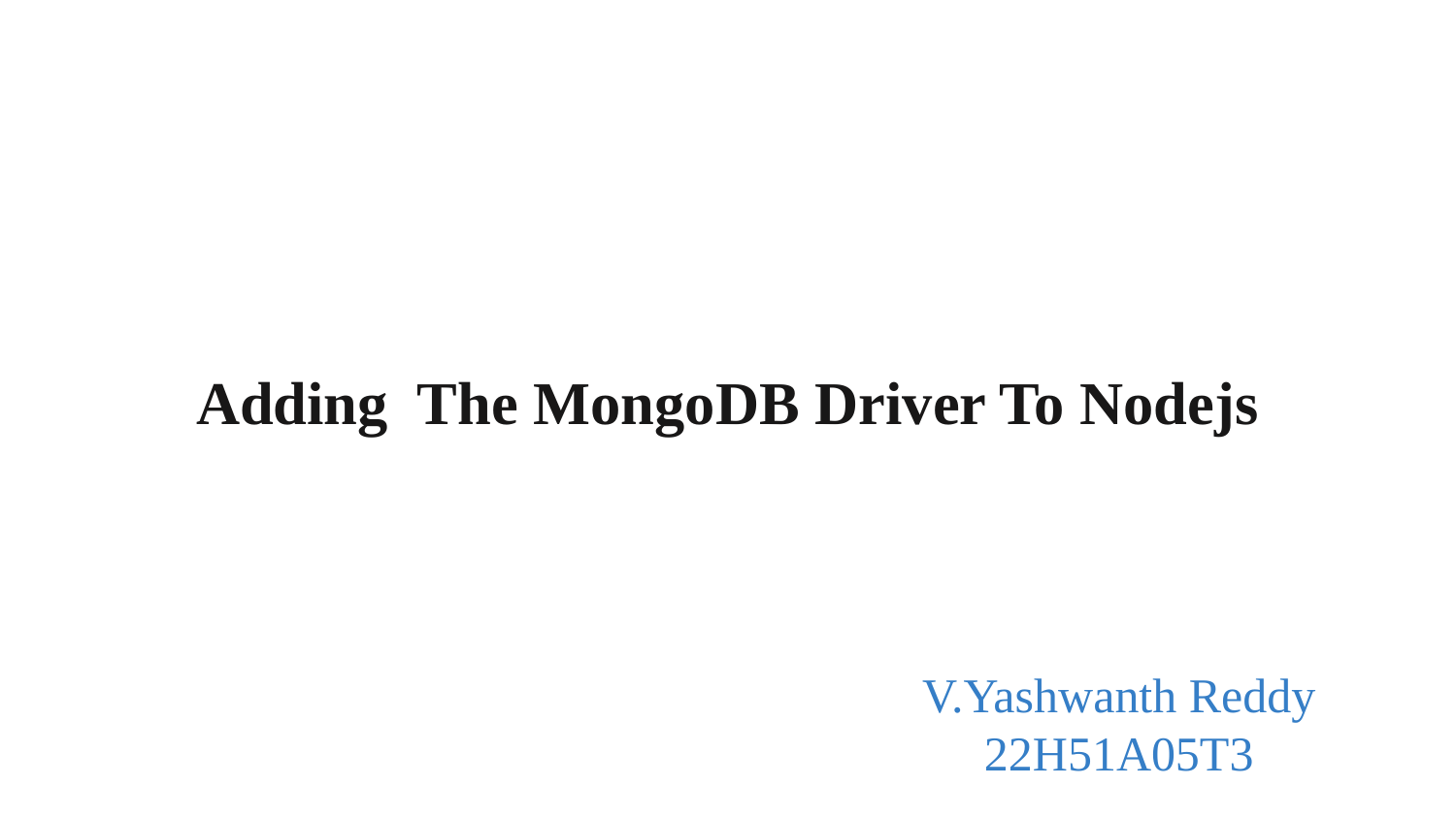

Adding  The MongoDB Driver To Nodejs
V.Yashwanth Reddy
22H51A05T3